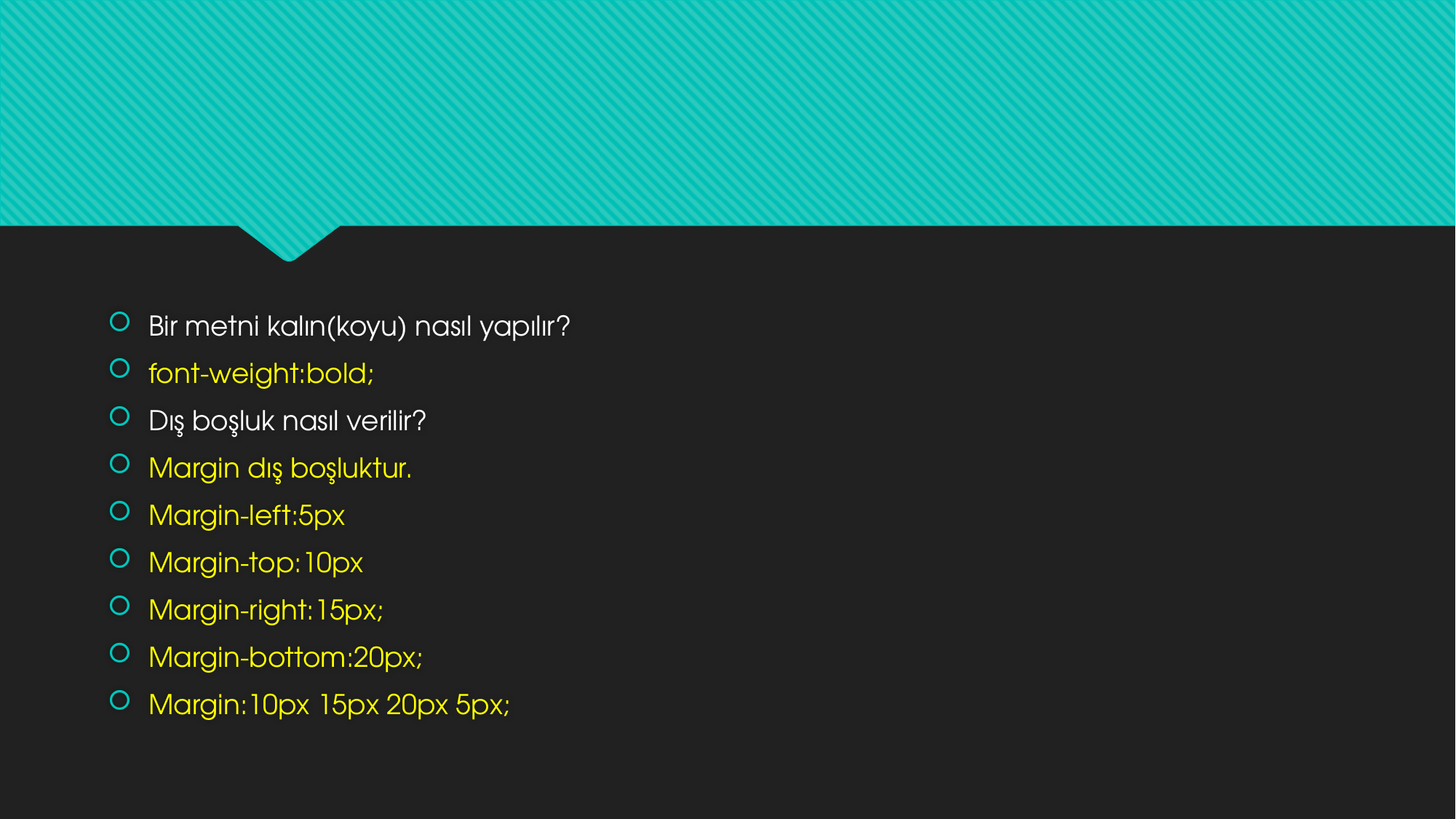

#
Bir metni kalın(koyu) nasıl yapılır?
font-weight:bold;
Dış boşluk nasıl verilir?
Margin dış boşluktur.
Margin-left:5px
Margin-top:10px
Margin-right:15px;
Margin-bottom:20px;
Margin:10px 15px 20px 5px;